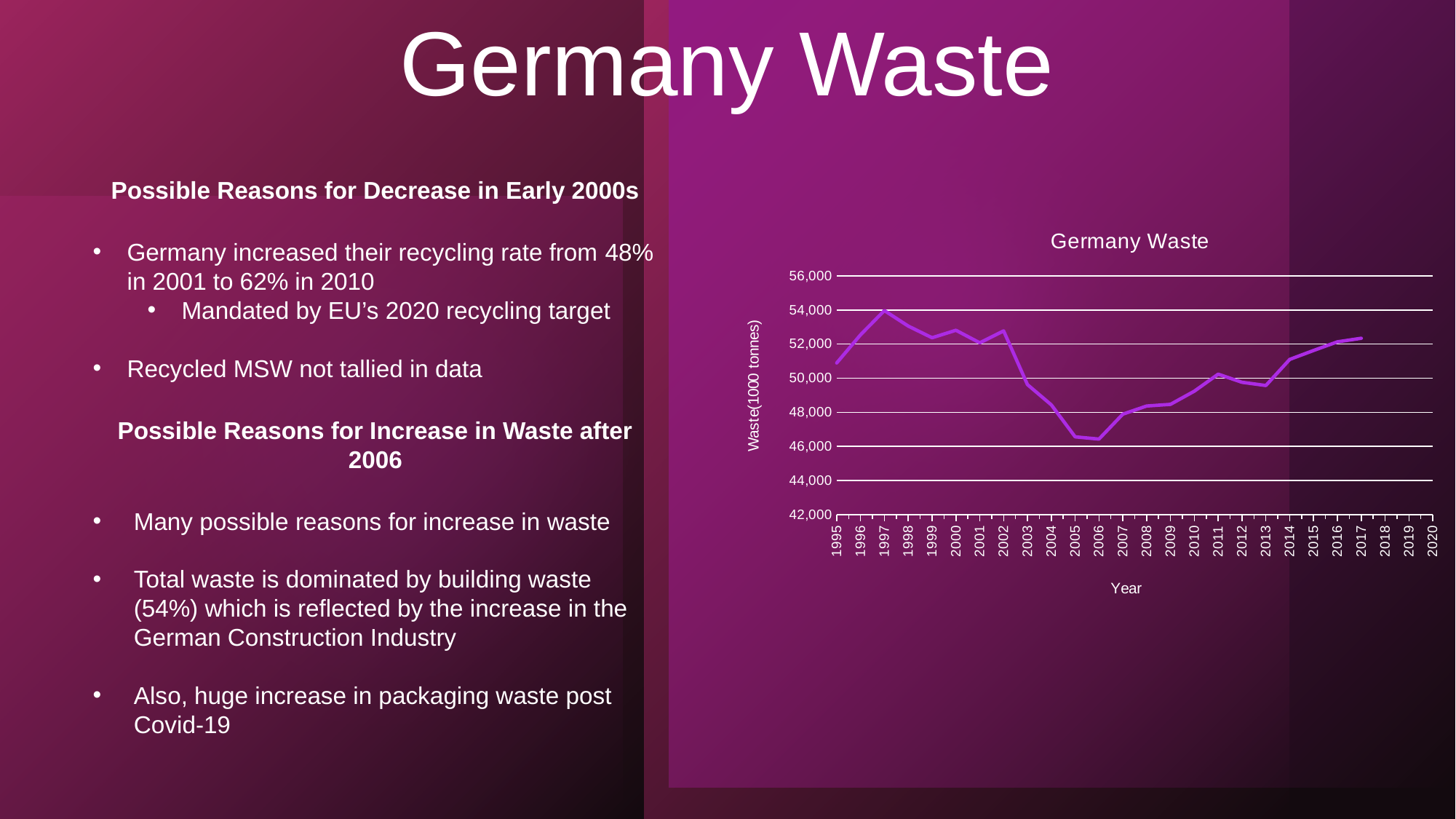

# Germany Waste
Possible Reasons for Decrease in Early 2000s

Germany increased their recycling rate from 48% in 2001 to 62% in 2010
Mandated by EU’s 2020 recycling target

Recycled MSW not tallied in data

Possible Reasons for Increase in Waste after 2006

Many possible reasons for increase in waste

Total waste is dominated by building waste (54%) which is reflected by the increase in the German Construction Industry

Also, huge increase in packaging waste post Covid-19

[unsupported chart]